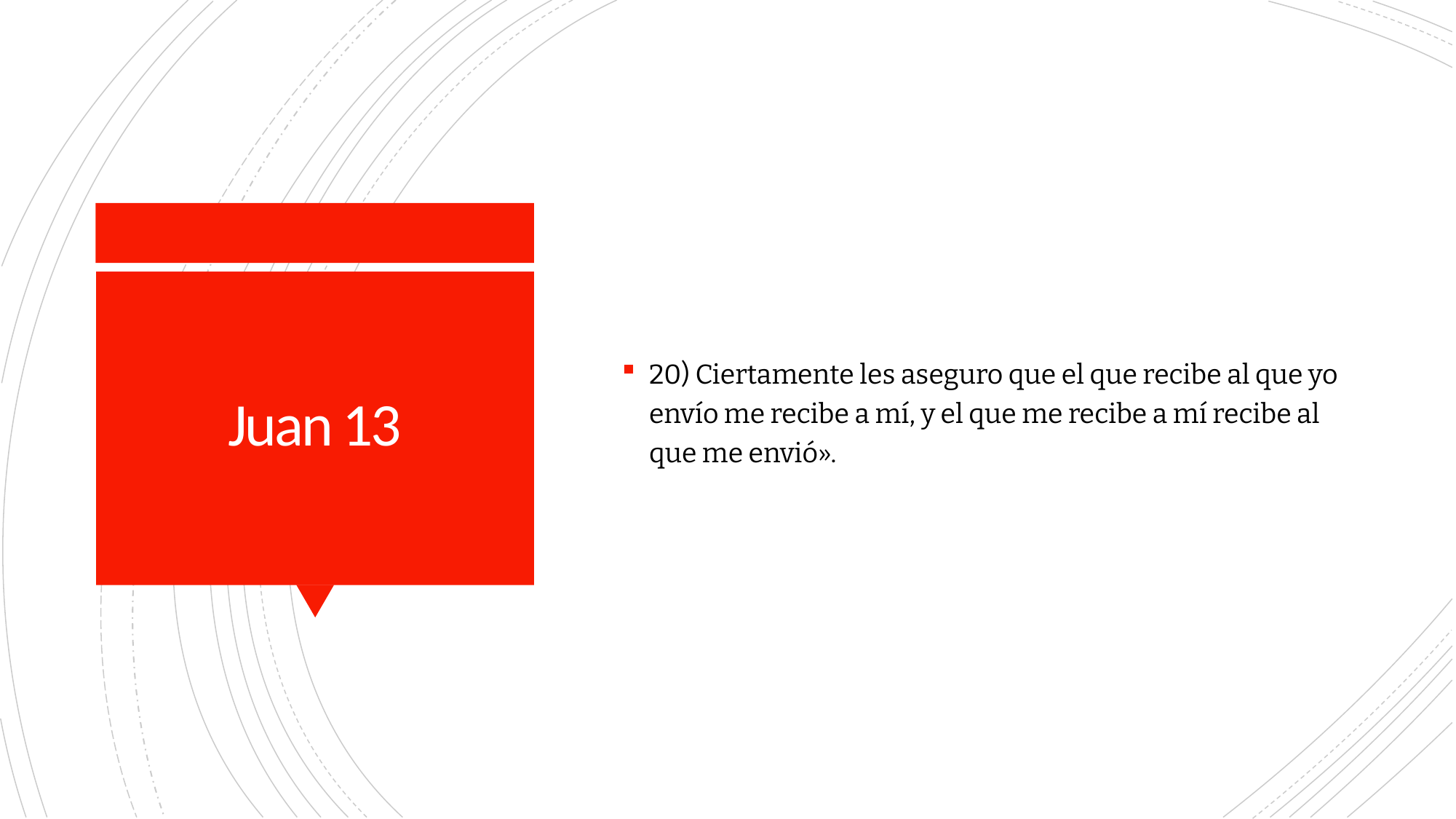

20) Ciertamente les aseguro que el que recibe al que yo envío me recibe a mí, y el que me recibe a mí recibe al que me envió».
# Juan 13